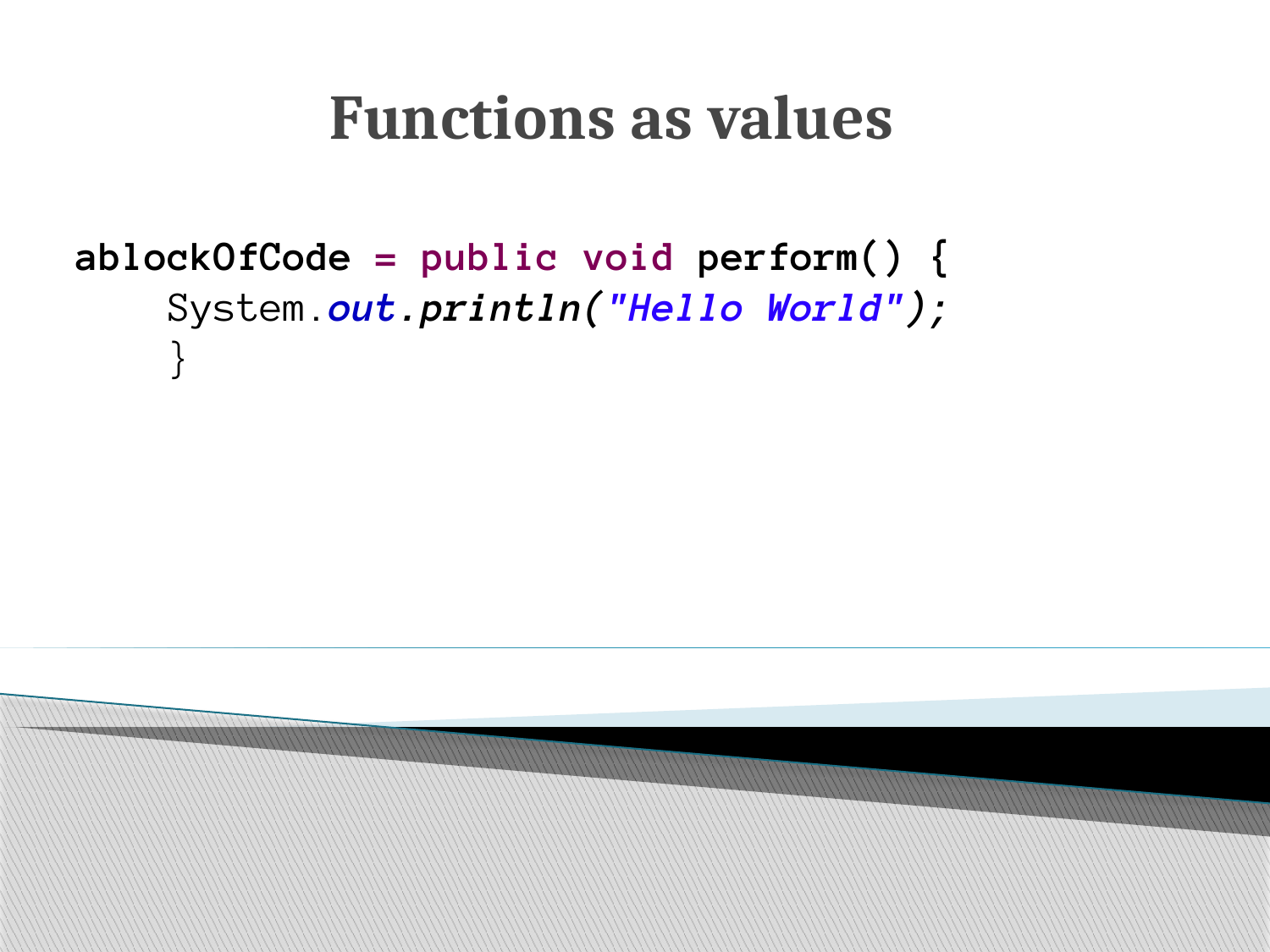

# Functions as values
ablockOfCode = public void perform() {
    System.out.println("Hello World");
    }